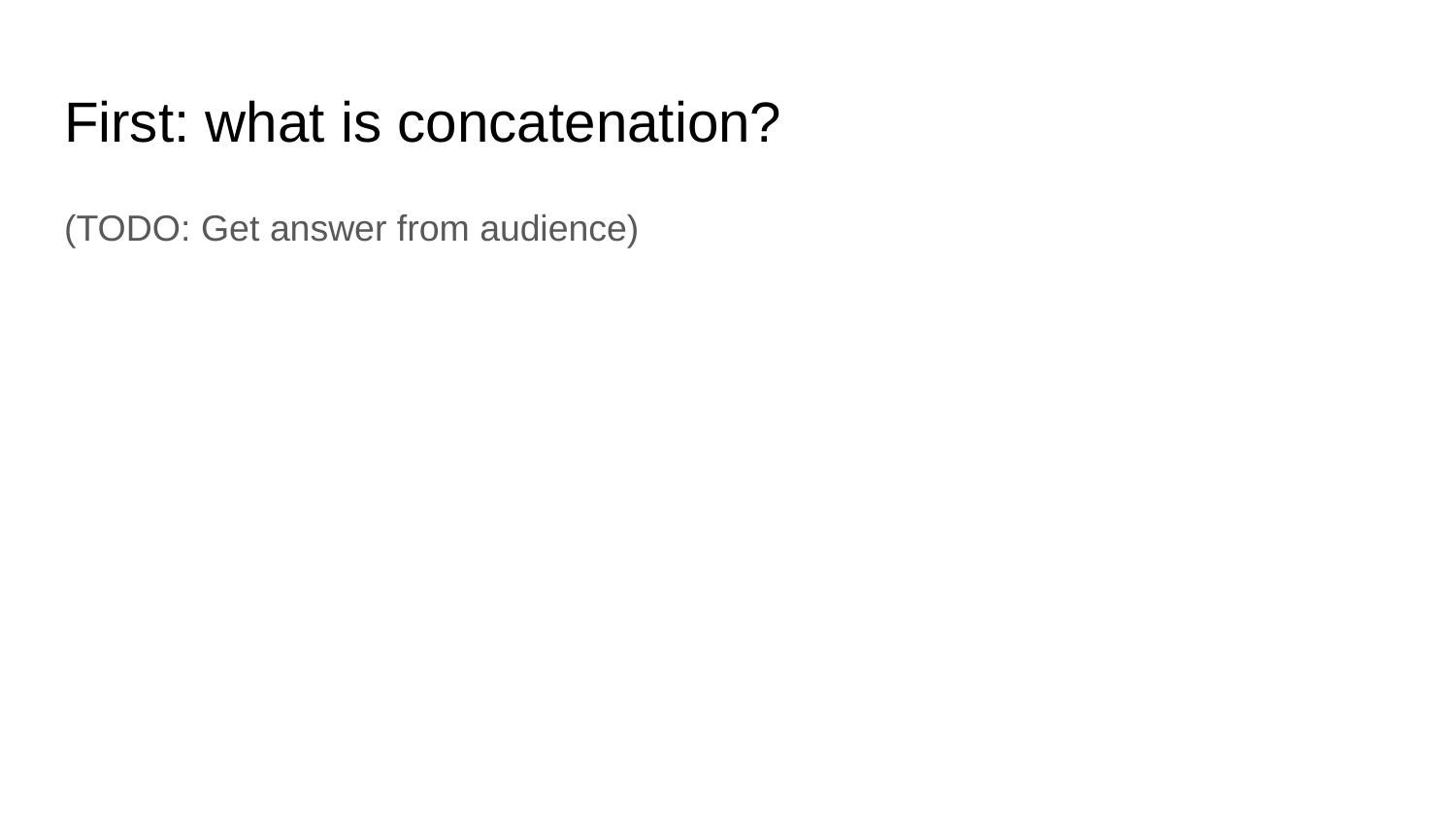

# First: what is concatenation?
(TODO: Get answer from audience)